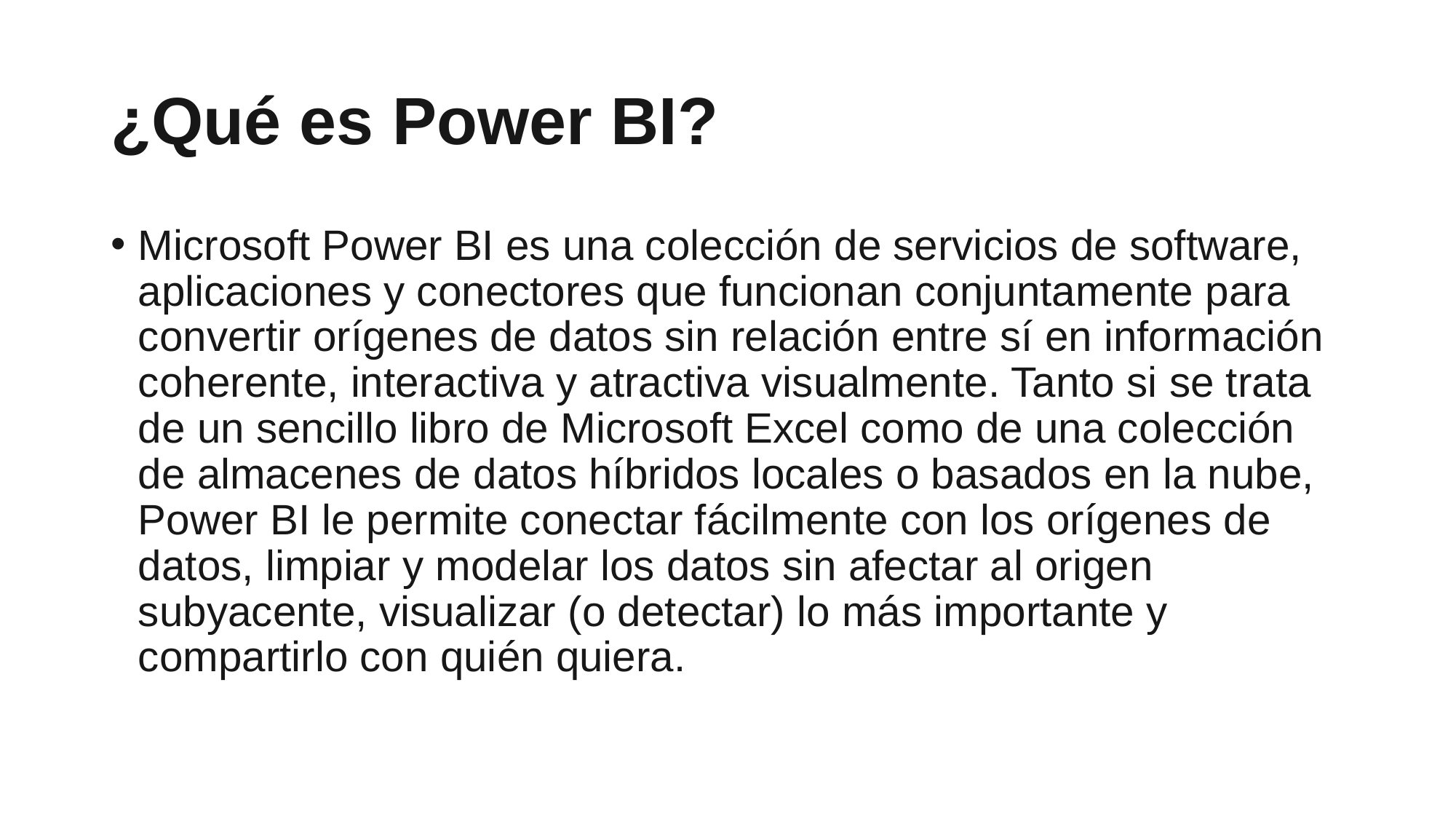

# ¿Qué es Power BI?
Microsoft Power BI es una colección de servicios de software, aplicaciones y conectores que funcionan conjuntamente para convertir orígenes de datos sin relación entre sí en información coherente, interactiva y atractiva visualmente. Tanto si se trata de un sencillo libro de Microsoft Excel como de una colección de almacenes de datos híbridos locales o basados en la nube, Power BI le permite conectar fácilmente con los orígenes de datos, limpiar y modelar los datos sin afectar al origen subyacente, visualizar (o detectar) lo más importante y compartirlo con quién quiera.